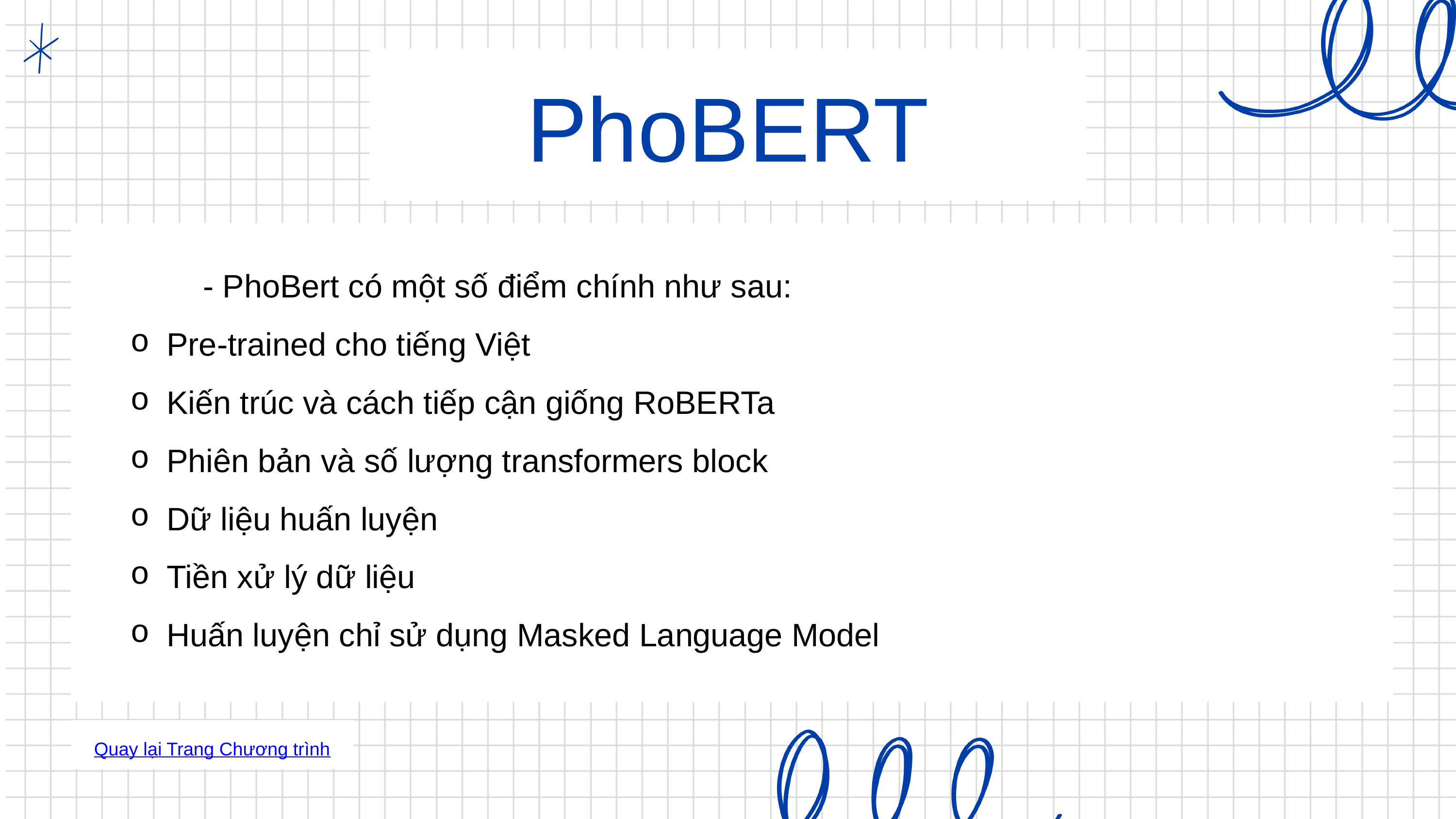

PhoBERT

	- PhoBert có một số điểm chính như sau:
Pre-trained cho tiếng Việt
Kiến trúc và cách tiếp cận giống RoBERTa
Phiên bản và số lượng transformers block
Dữ liệu huấn luyện
Tiền xử lý dữ liệu
Huấn luyện chỉ sử dụng Masked Language Model

Quay lại Trang Chương trình